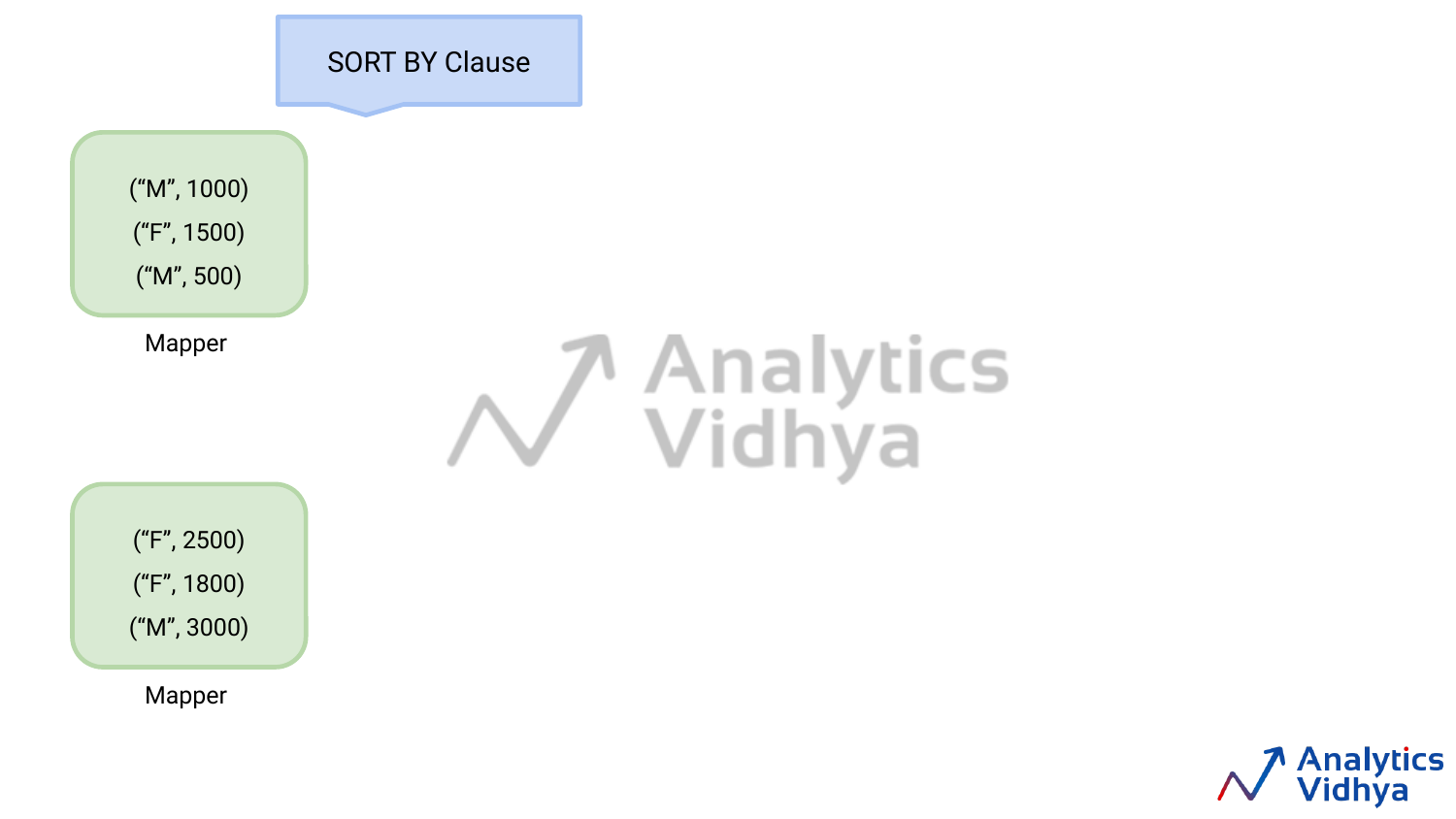

SORT BY Clause
(“M”, 1000)
(“F”, 1500)
(“M”, 500)
Mapper
(“F”, 2500)
(“F”, 1800)
(“M”, 3000)
Mapper